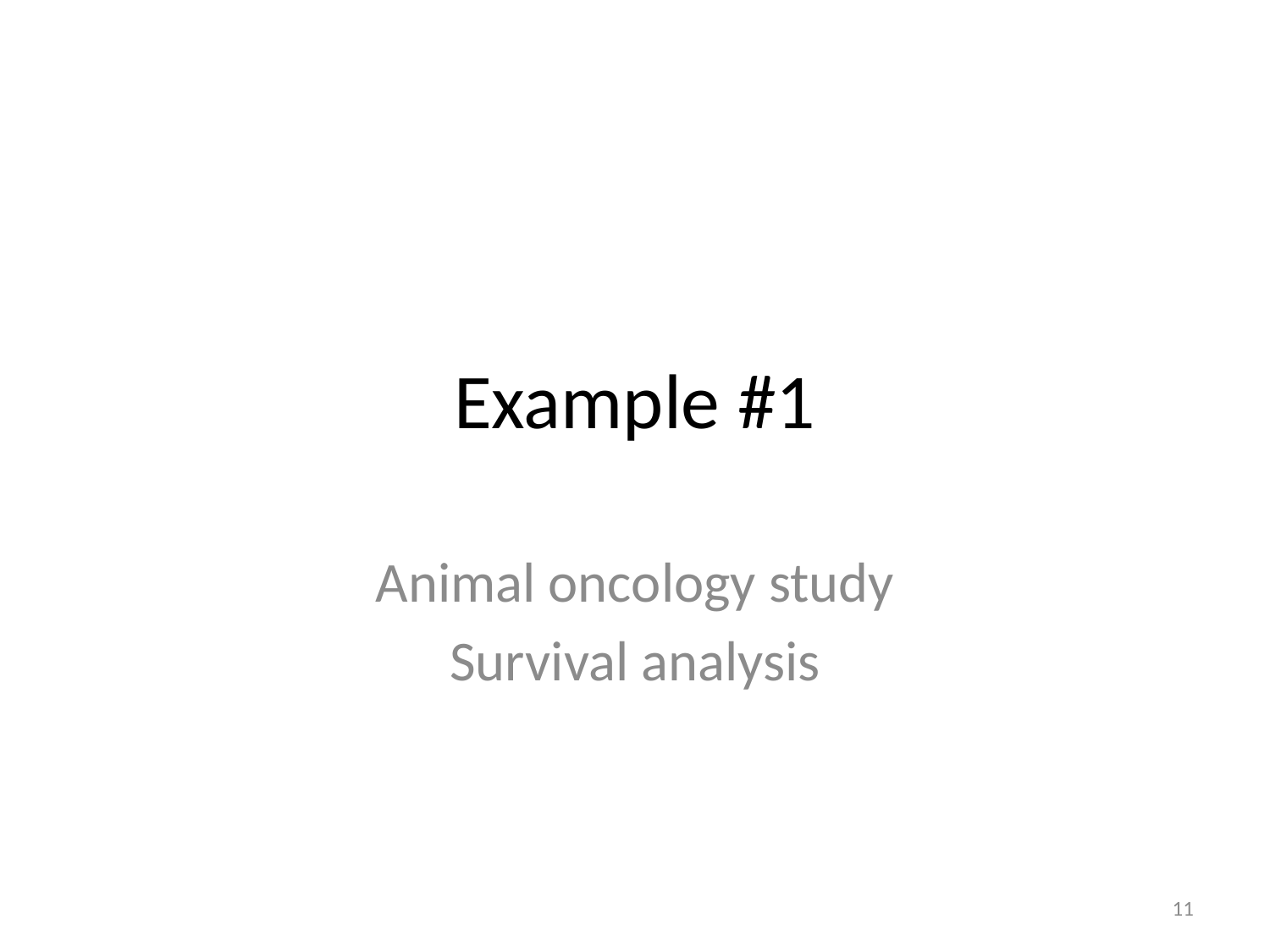

# Example #1
Animal oncology study
Survival analysis
11